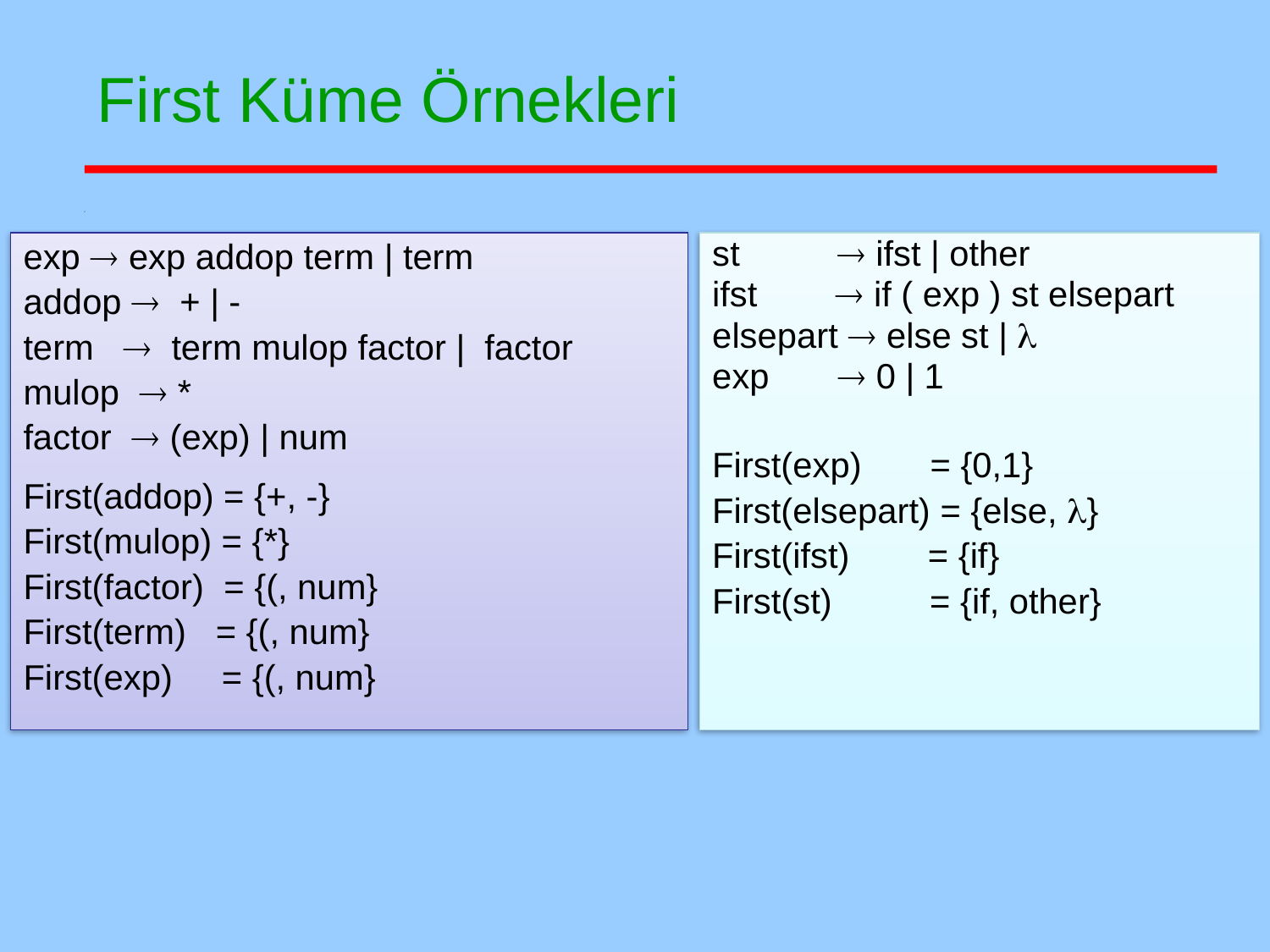

# First Küme Örnekleri
exp → exp addop term | term
addop →  + | -
term   →  term mulop factor |  factor
mulop  → *
factor  → (exp) | num
First(addop) = {+, -}
First(mulop) = {*}
First(factor)  = {(, num}
First(term)   = {(, num}
First(exp)     = {(, num}
st          → ifst | other
ifst        → if ( exp ) st elsepart
elsepart → else st | λ
exp       → 0 | 1

First(exp)       = {0,1}
First(elsepart) = {else, λ}
First(ifst)        = {if}
First(st)          = {if, other}